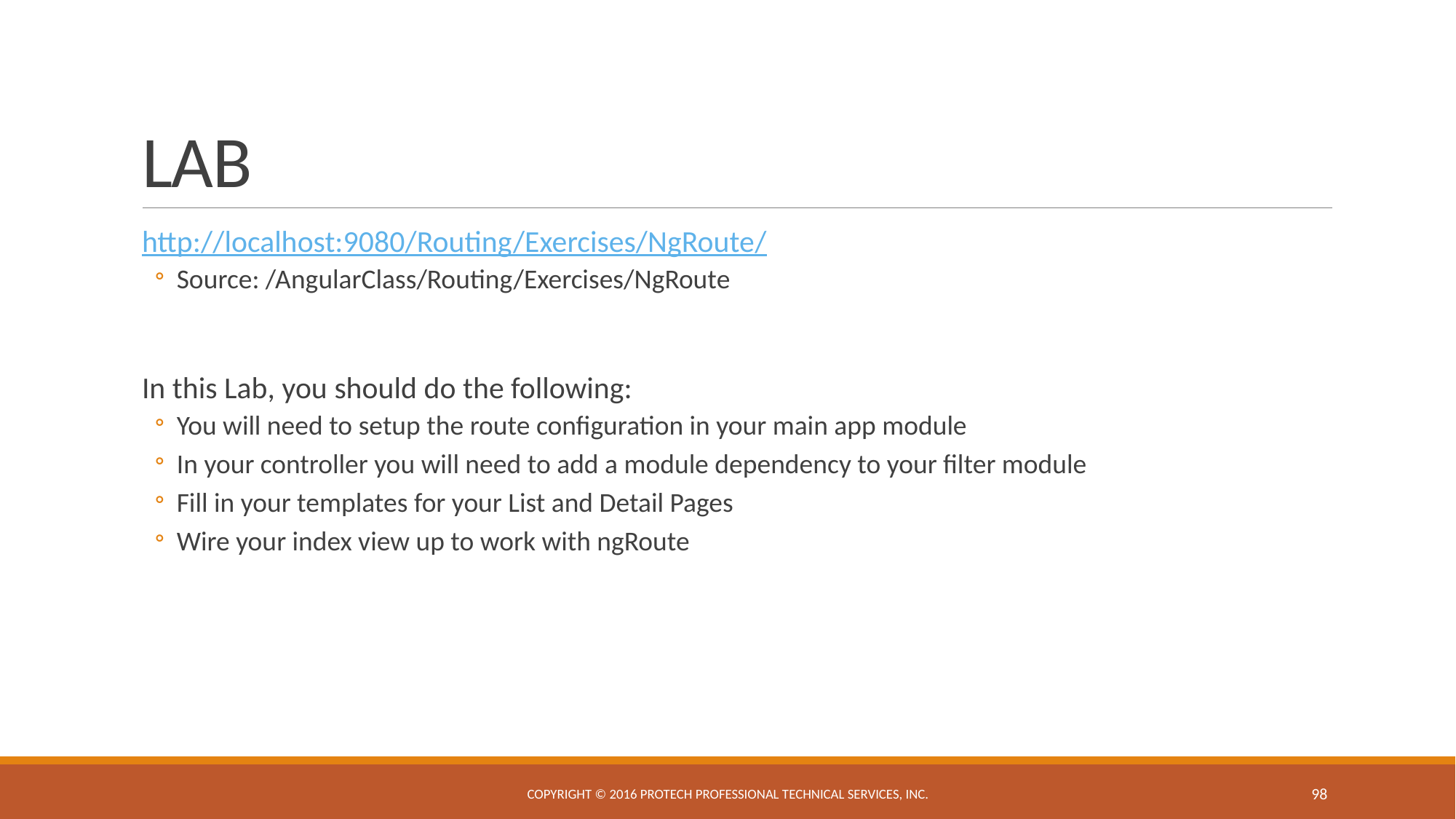

# LAB
http://localhost:9080/Routing/Exercises/NgRoute/
Source: /AngularClass/Routing/Exercises/NgRoute

In this Lab, you should do the following:
You will need to setup the route configuration in your main app module
In your controller you will need to add a module dependency to your filter module
Fill in your templates for your List and Detail Pages
Wire your index view up to work with ngRoute

Copyright © 2016 ProTech Professional Technical Services, Inc.
98